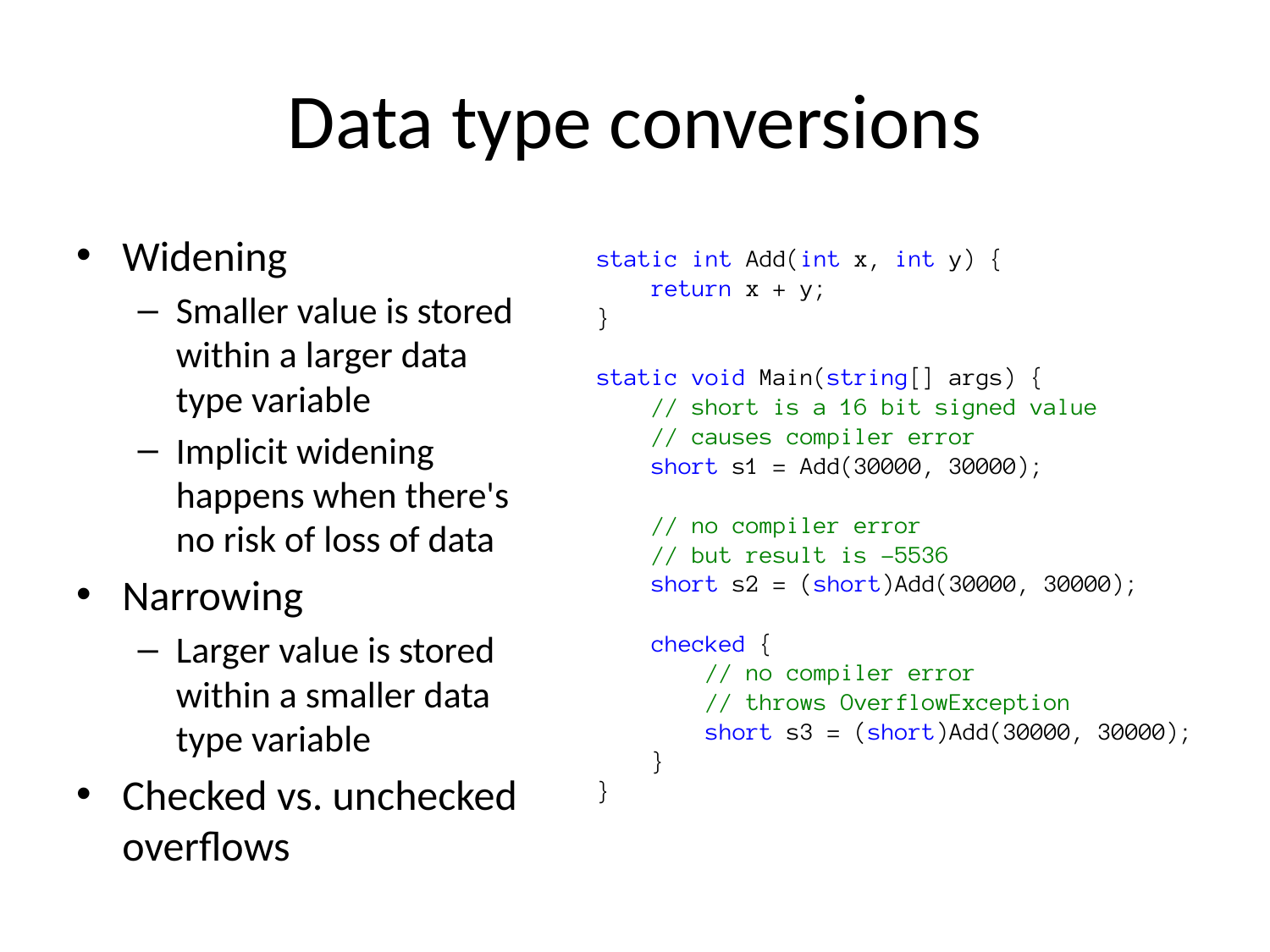

# Data type conversions
Widening
Smaller value is stored within a larger data type variable
Implicit widening happens when there's no risk of loss of data
Narrowing
Larger value is stored within a smaller data type variable
Checked vs. unchecked overflows
static int Add(int x, int y) {
    return x + y;
}

static void Main(string[] args) {
    // short is a 16 bit signed value
    // causes compiler error
    short s1 = Add(30000, 30000);

    // no compiler error
    // but result is -5536
    short s2 = (short)Add(30000, 30000);

    checked {
        // no compiler error
        // throws OverflowException
        short s3 = (short)Add(30000, 30000);
    }
}